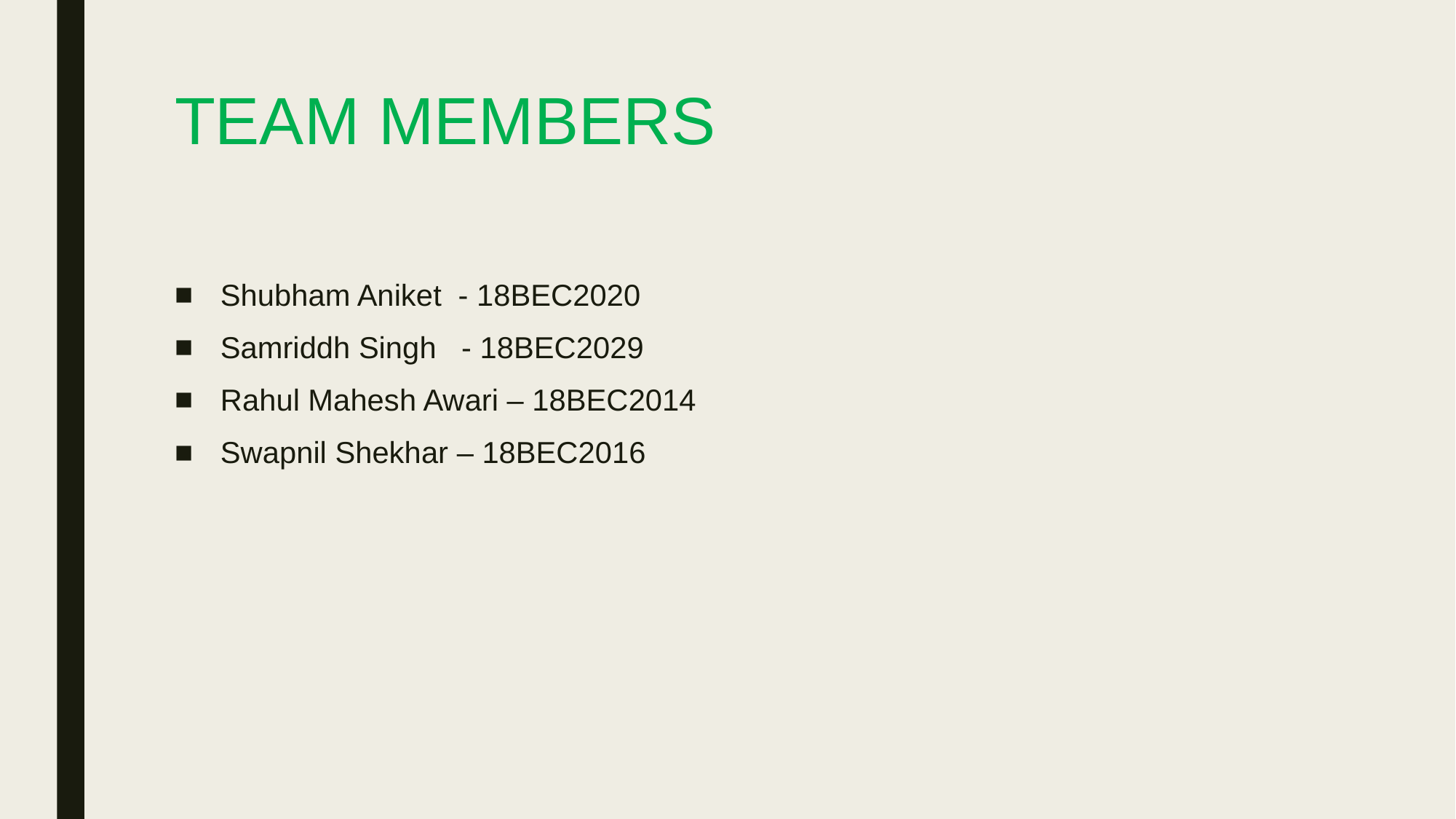

# TEAM MEMBERS
Shubham Aniket  - 18BEC2020
Samriddh Singh   - 18BEC2029
Rahul Mahesh Awari – 18BEC2014
Swapnil Shekhar – 18BEC2016